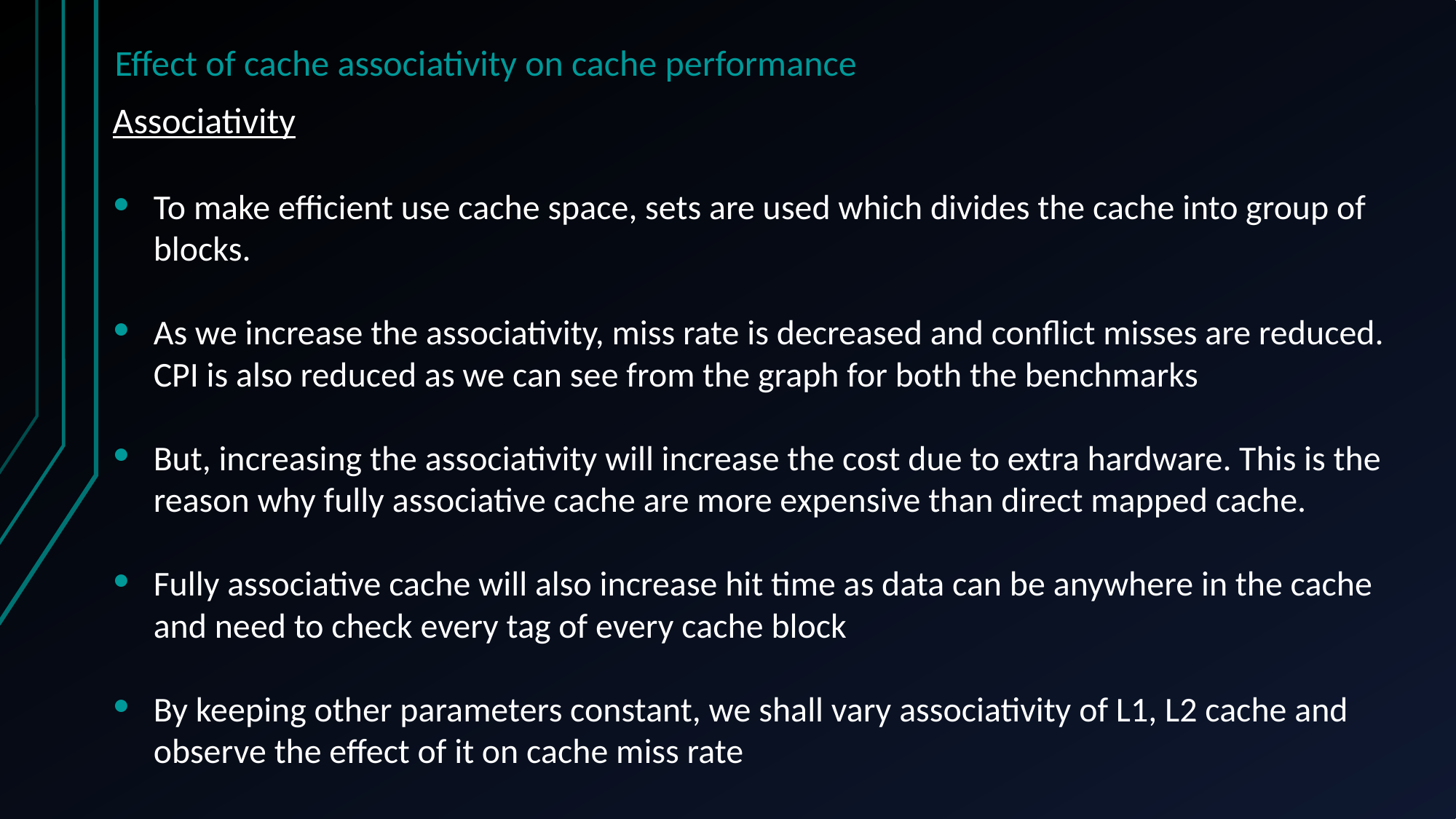

# Effect of cache associativity on cache performance
Associativity

To make efficient use cache space, sets are used which divides the cache into group of blocks.

As we increase the associativity, miss rate is decreased and conflict misses are reduced. CPI is also reduced as we can see from the graph for both the benchmarks

But, increasing the associativity will increase the cost due to extra hardware. This is the reason why fully associative cache are more expensive than direct mapped cache.

Fully associative cache will also increase hit time as data can be anywhere in the cache and need to check every tag of every cache block

By keeping other parameters constant, we shall vary associativity of L1, L2 cache and observe the effect of it on cache miss rate